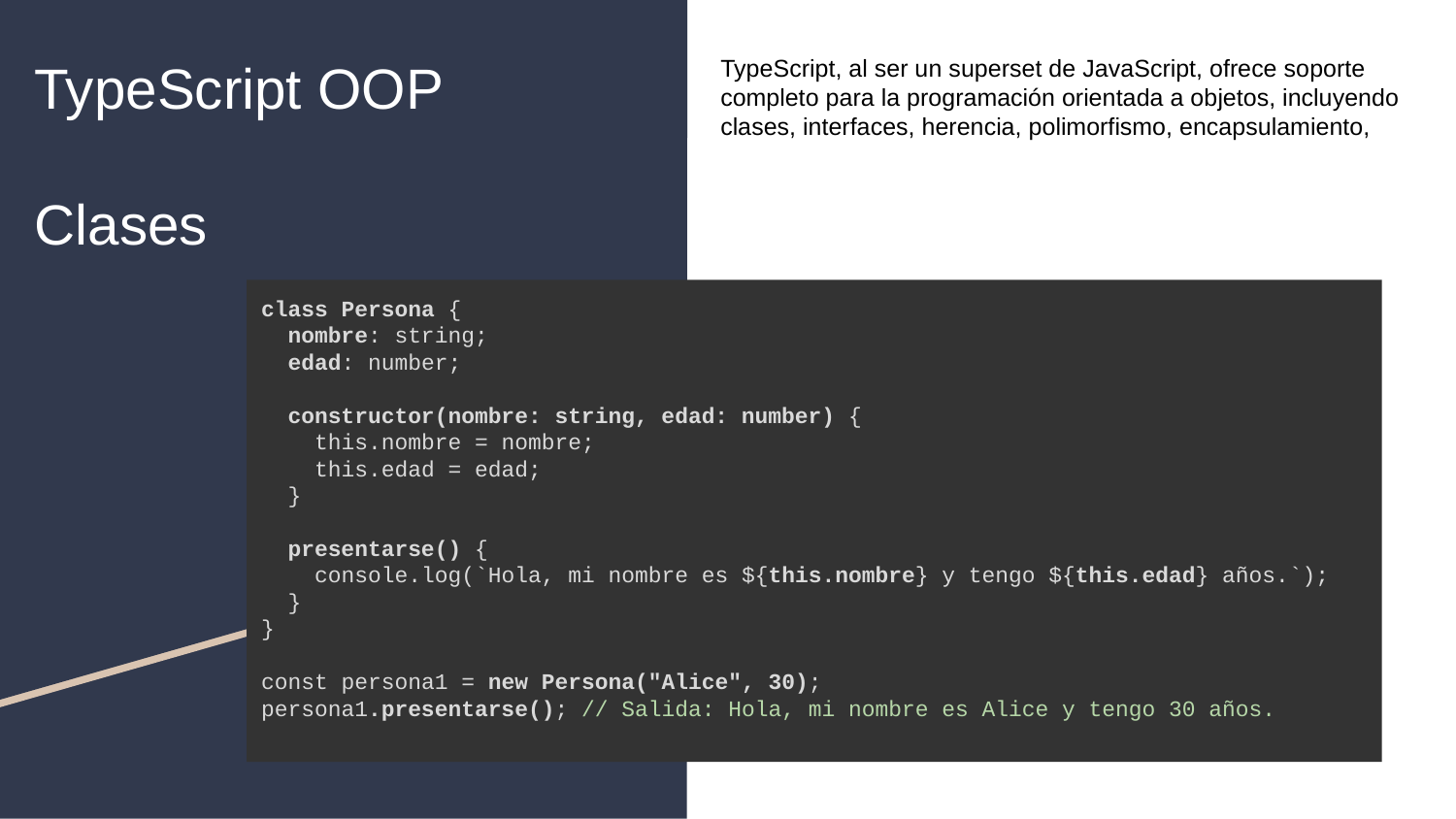

# TypeScript OOP

Clases

TypeScript, al ser un superset de JavaScript, ofrece soporte completo para la programación orientada a objetos, incluyendo clases, interfaces, herencia, polimorfismo, encapsulamiento,
class Persona {
  nombre: string;
  edad: number;

  constructor(nombre: string, edad: number) {
    this.nombre = nombre;
    this.edad = edad;
  }

  presentarse() {
    console.log(`Hola, mi nombre es ${this.nombre} y tengo ${this.edad} años.`);
  }
}

const persona1 = new Persona("Alice", 30);
persona1.presentarse(); // Salida: Hola, mi nombre es Alice y tengo 30 años.